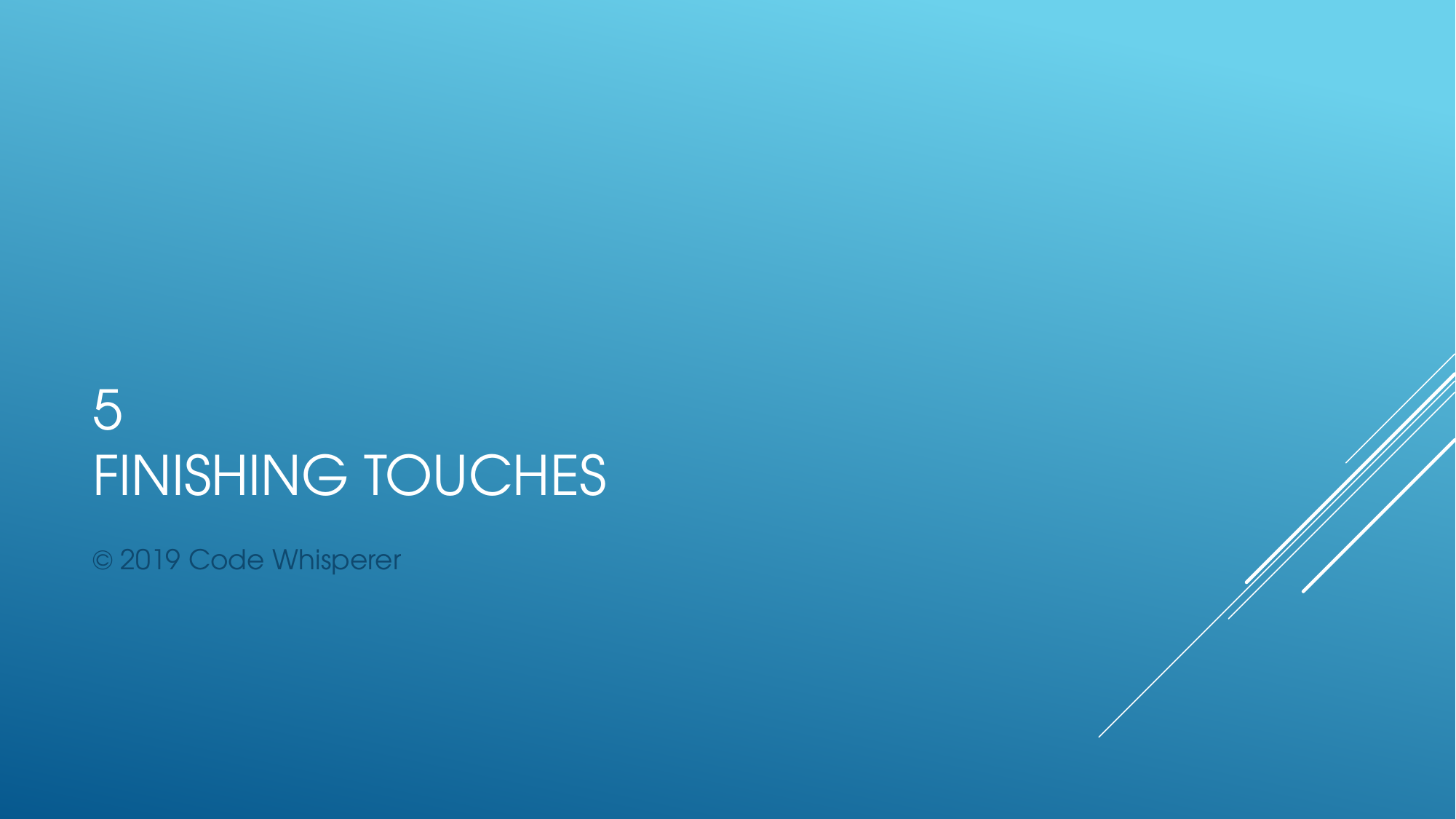

# 5 Finishing touches
© 2019 Code Whisperer